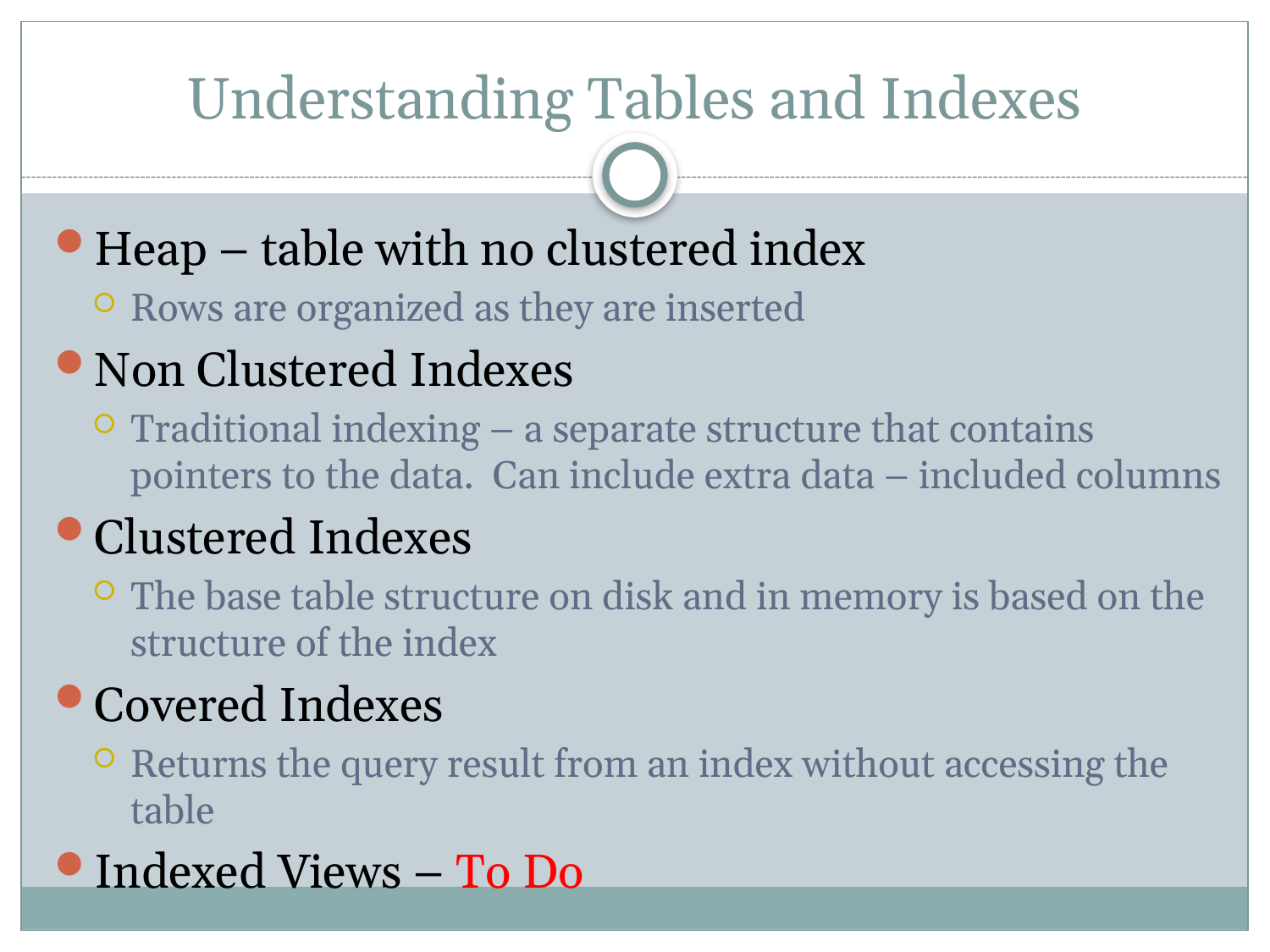

# Understanding Tables and Indexes
Heap – table with no clustered index
Rows are organized as they are inserted
Non Clustered Indexes
Traditional indexing – a separate structure that contains pointers to the data.  Can include extra data – included columns
Clustered Indexes
The base table structure on disk and in memory is based on the structure of the index
Covered Indexes
Returns the query result from an index without accessing the table
Indexed Views – To Do